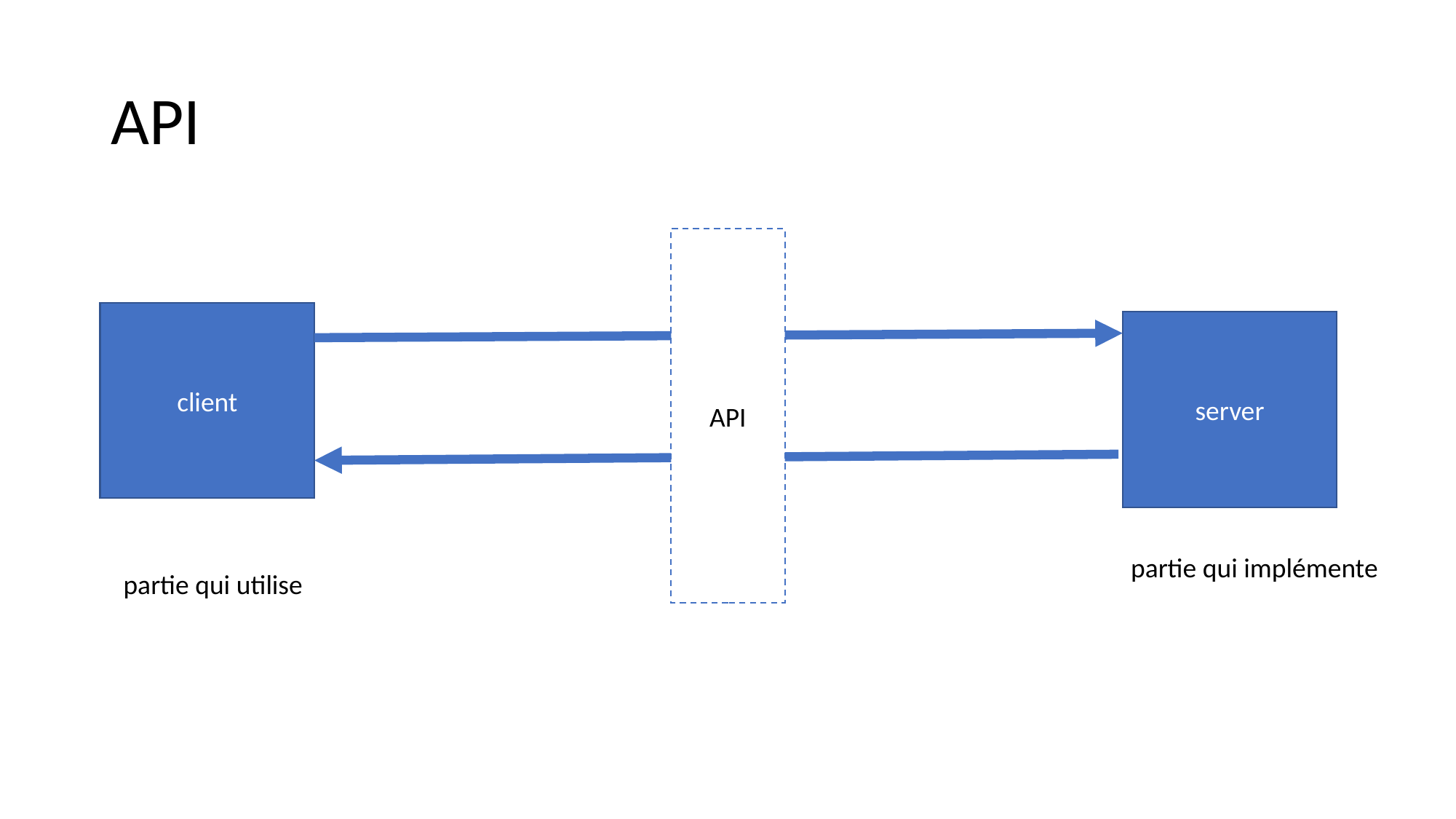

# API
API
client
server
partie qui implémente
partie qui utilise